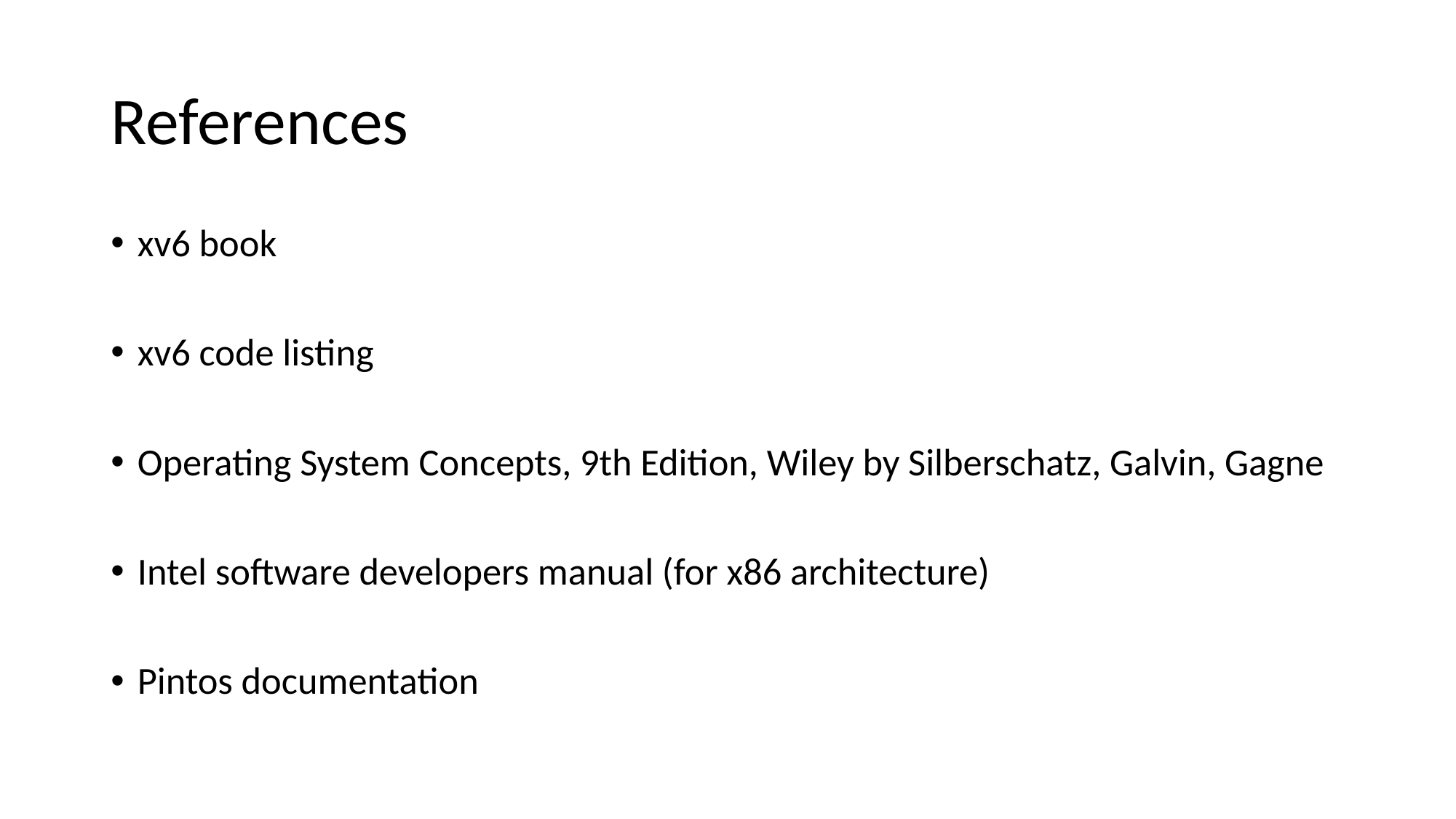

# References
xv6 book

xv6 code listing

Operating System Concepts, 9th Edition, Wiley by Silberschatz, Galvin, Gagne

Intel software developers manual (for x86 architecture)

Pintos documentation